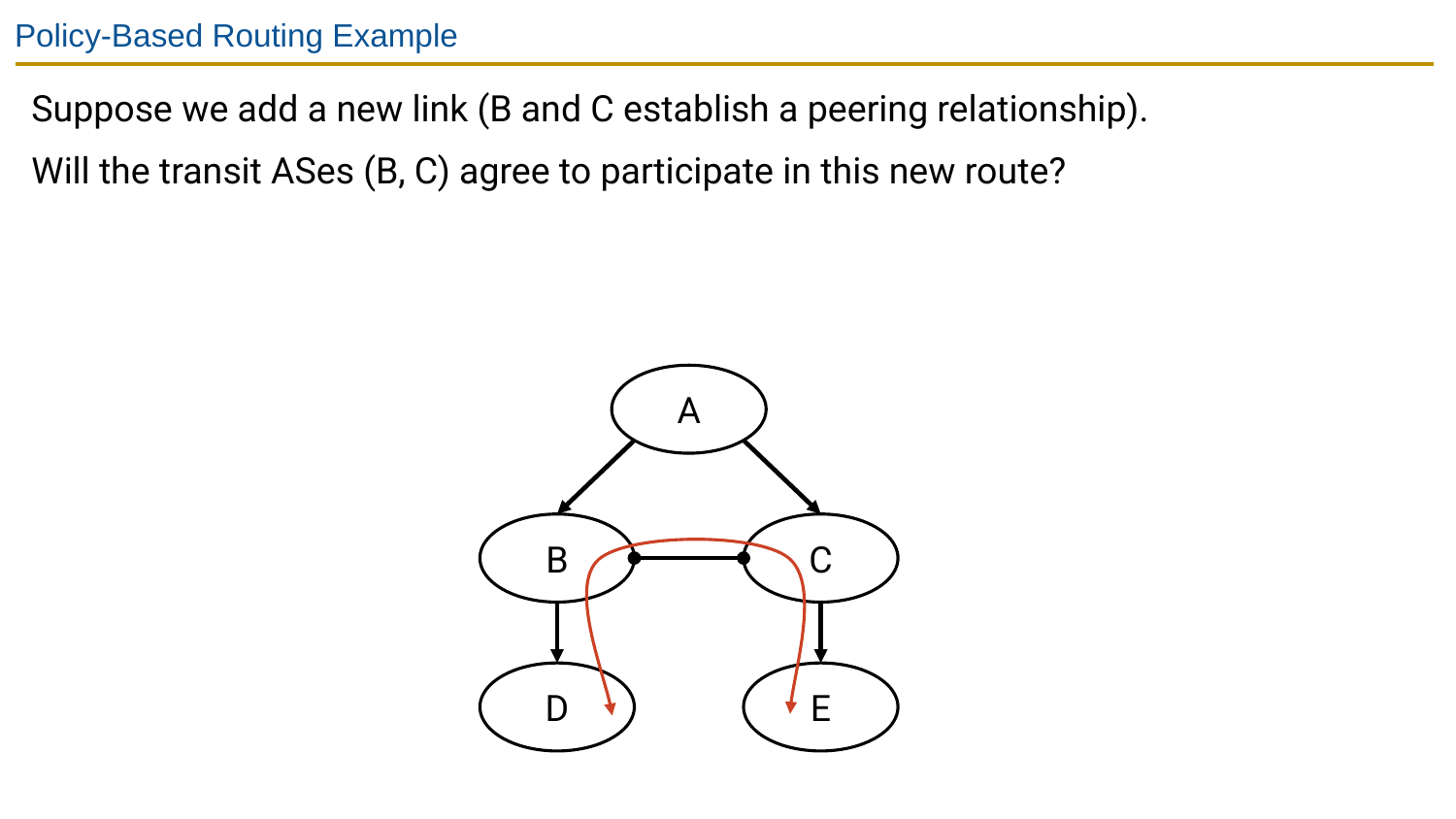

# Policy-Based Routing Example
Suppose we add a new link (B and C establish a peering relationship).
Will the transit ASes (B, C) agree to participate in this new route?
A
B
C

D
E